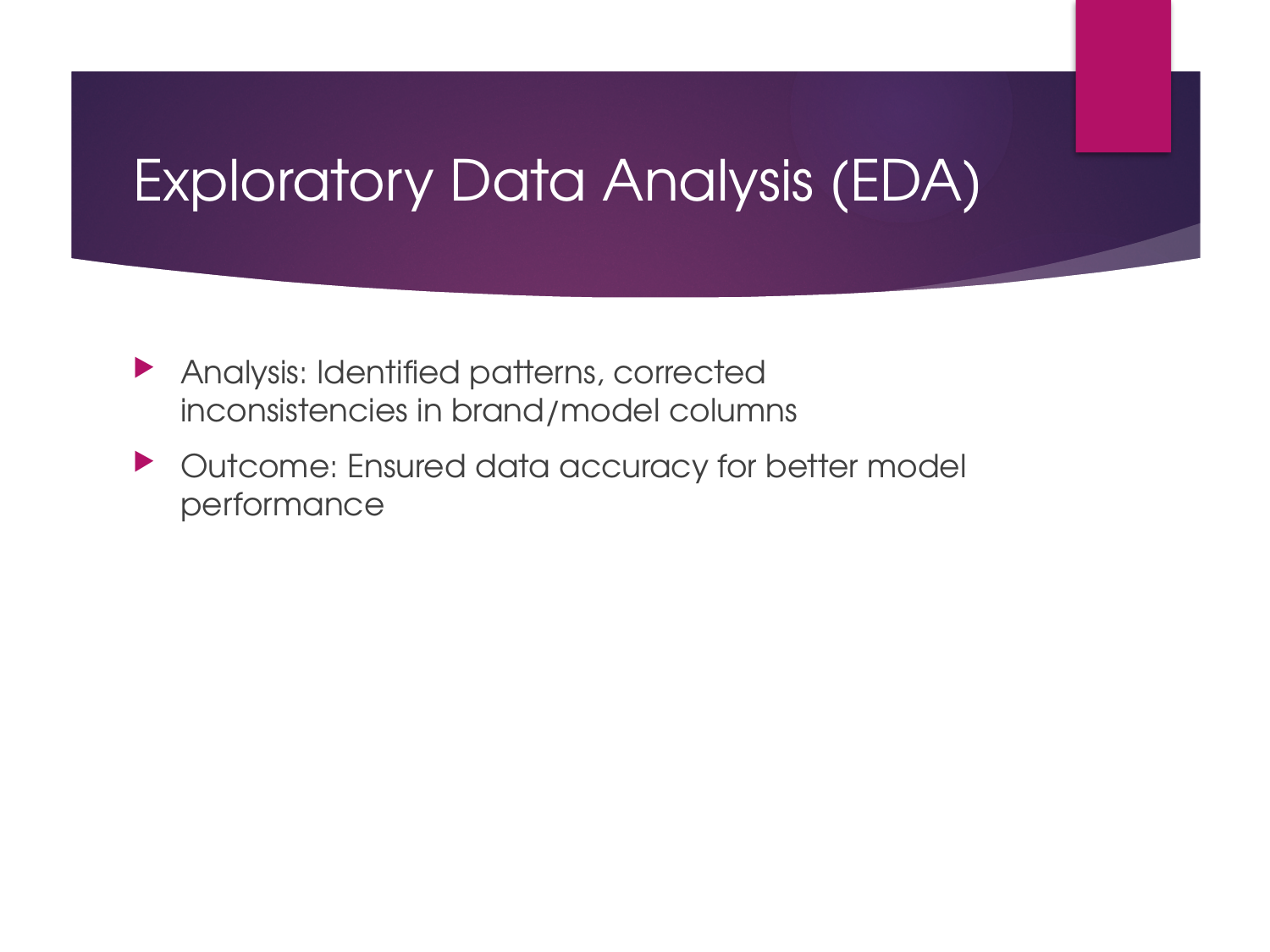

# Exploratory Data Analysis (EDA)
Analysis: Identified patterns, corrected inconsistencies in brand/model columns
Outcome: Ensured data accuracy for better model performance